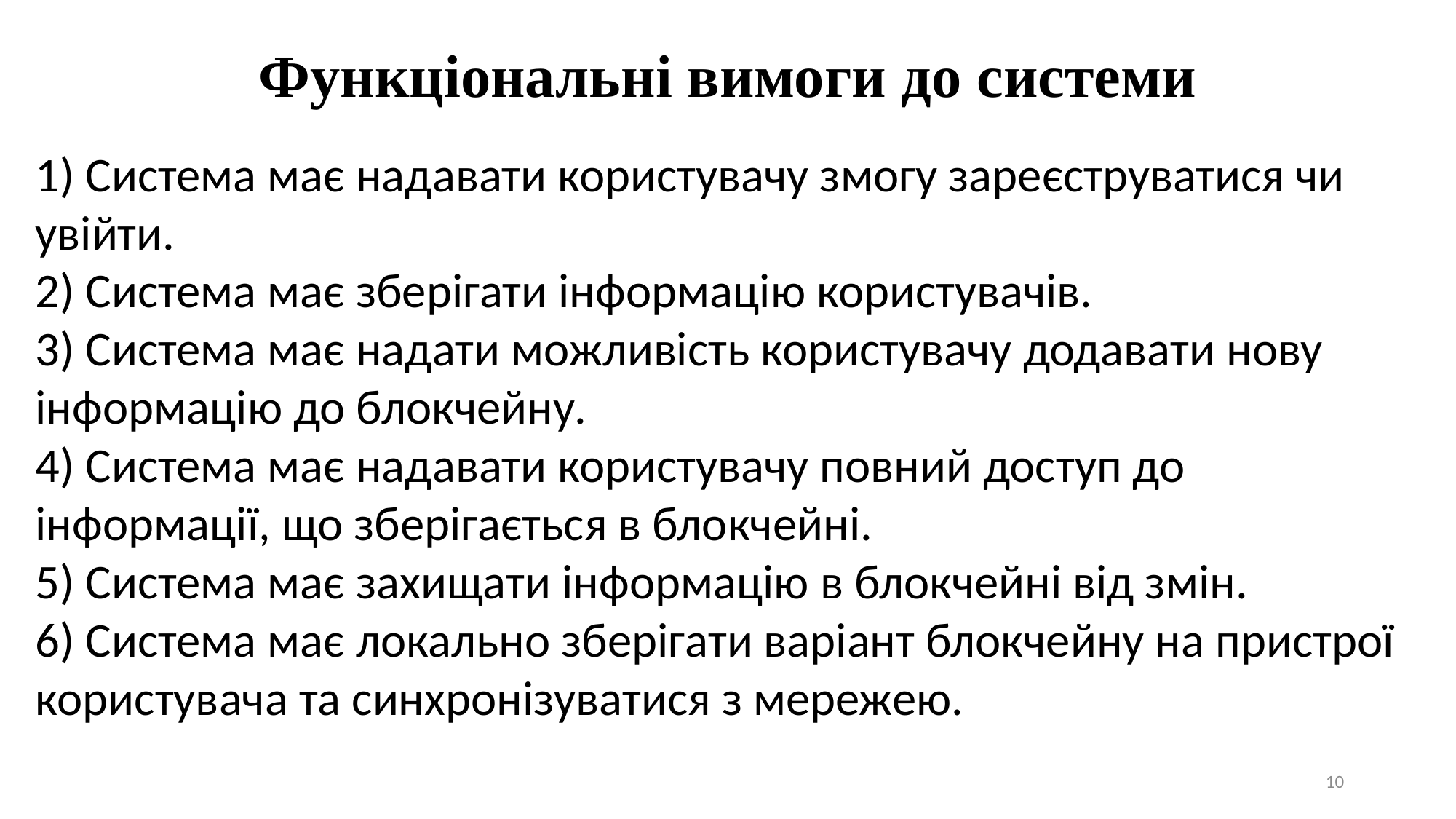

Функціональні вимоги до системи

1) Система має надавати користувачу змогу зареєструватися чи увійти.
2) Система має зберігати інформацію користувачів.
3) Система має надати можливість користувачу додавати нову інформацію до блокчейну.
4) Система має надавати користувачу повний доступ до інформації, що зберігається в блокчейні.
5) Система має захищати інформацію в блокчейні від змін.
6) Система має локально зберігати варіант блокчейну на пристрої користувача та синхронізуватися з мережею.
10